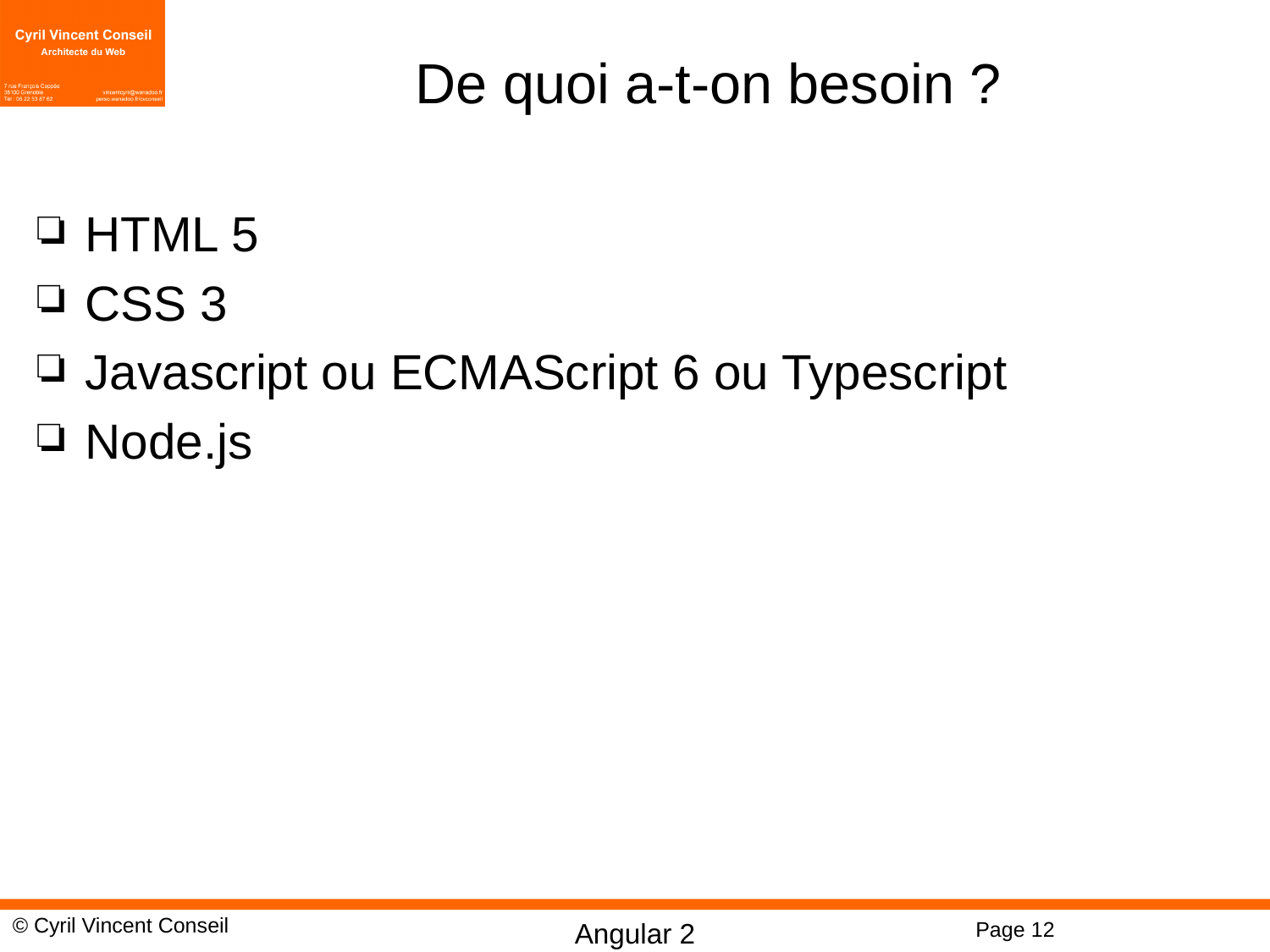

# De quoi a-t-on besoin ?
HTML 5
CSS 3
Javascript ou ECMAScript 6 ou Typescript
Node.js